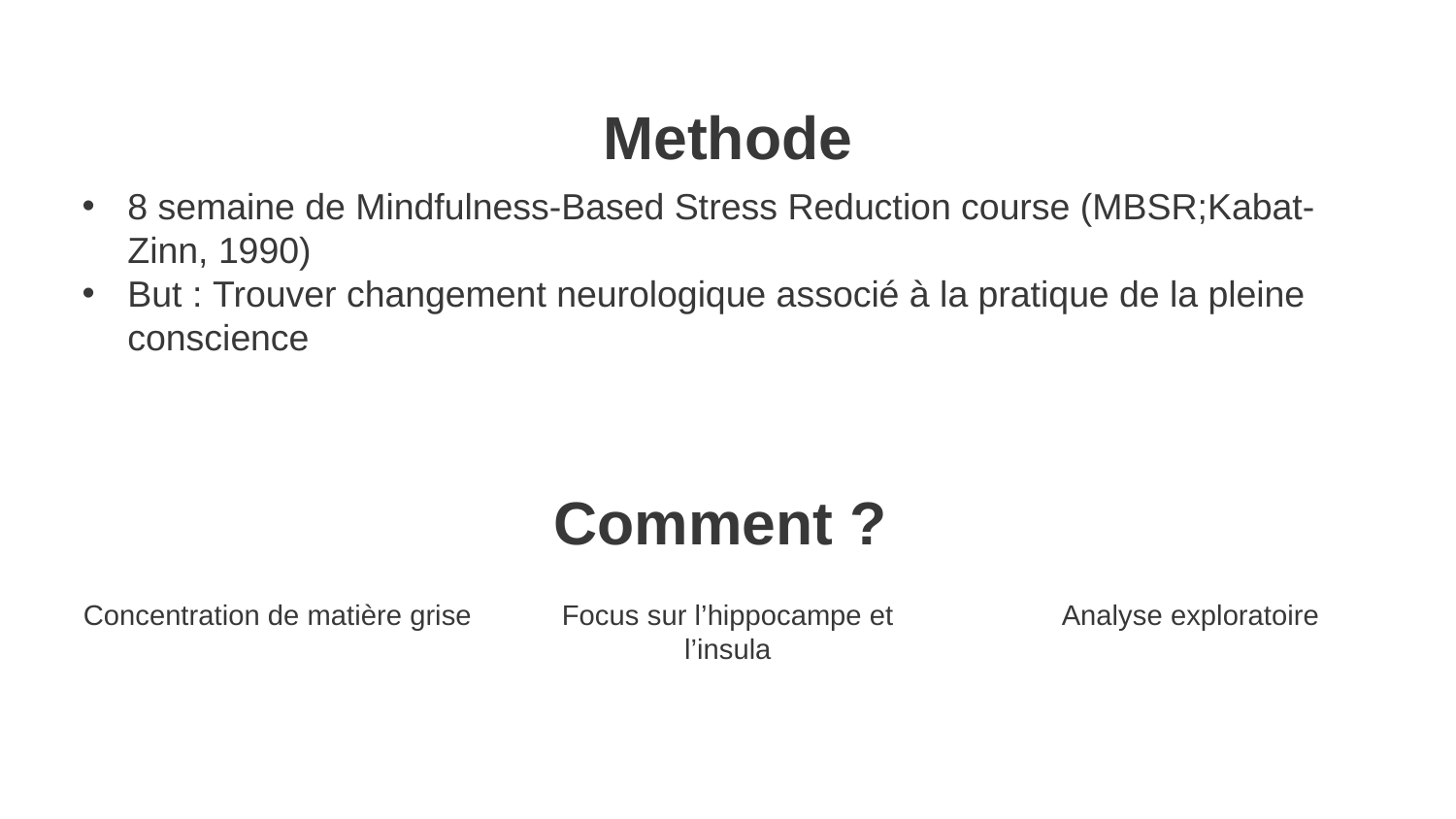

Methode
8 semaine de Mindfulness-Based Stress Reduction course (MBSR;Kabat-Zinn, 1990)
But : Trouver changement neurologique associé à la pratique de la pleine conscience
Comment ?
Concentration de matière grise
Focus sur l’hippocampe et l’insula
Analyse exploratoire